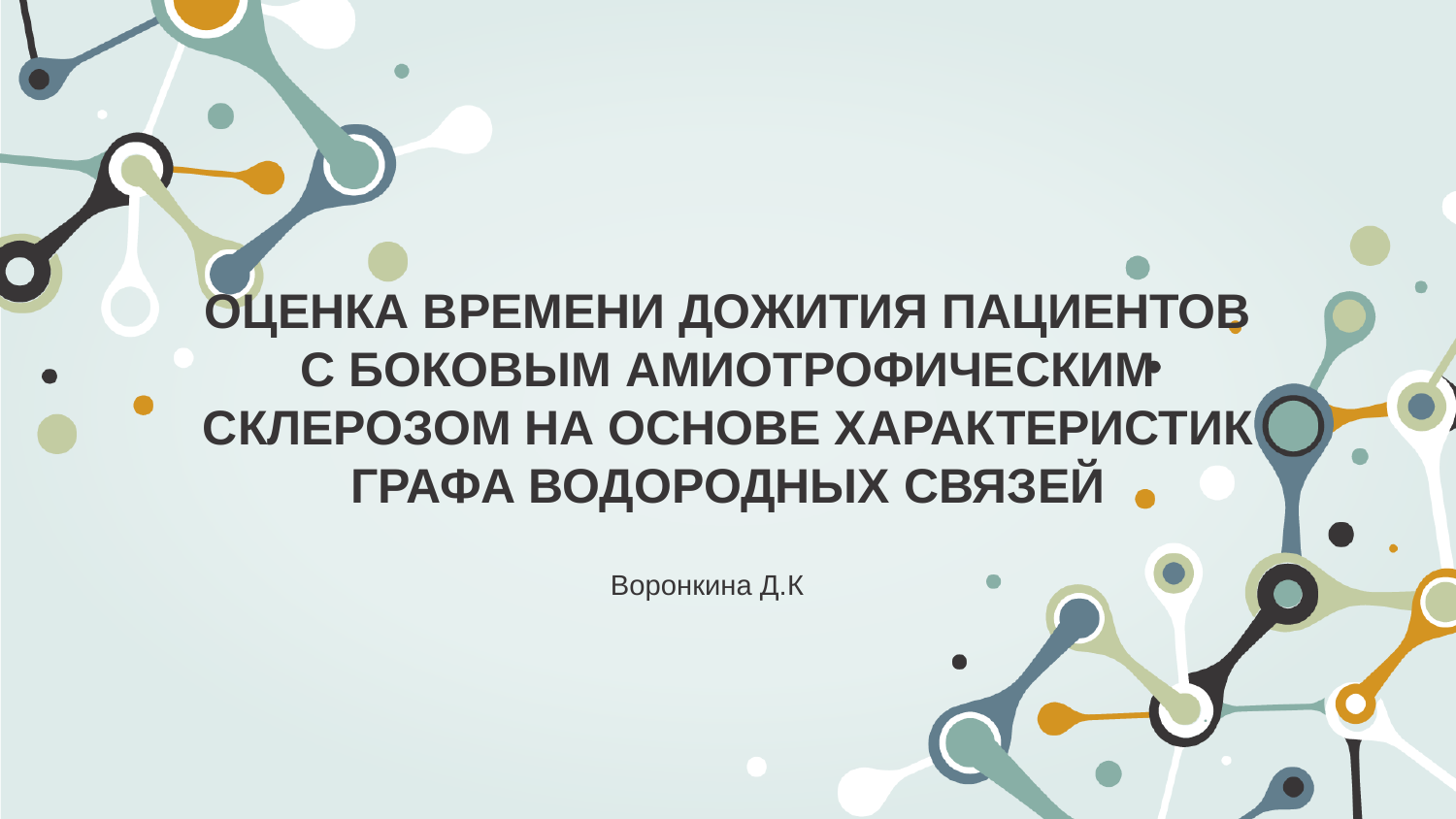

# оценка времени дожития пациентов с боковым амиотрофическим склерозом на основе характеристик графа водородных связей
Воронкина Д.К